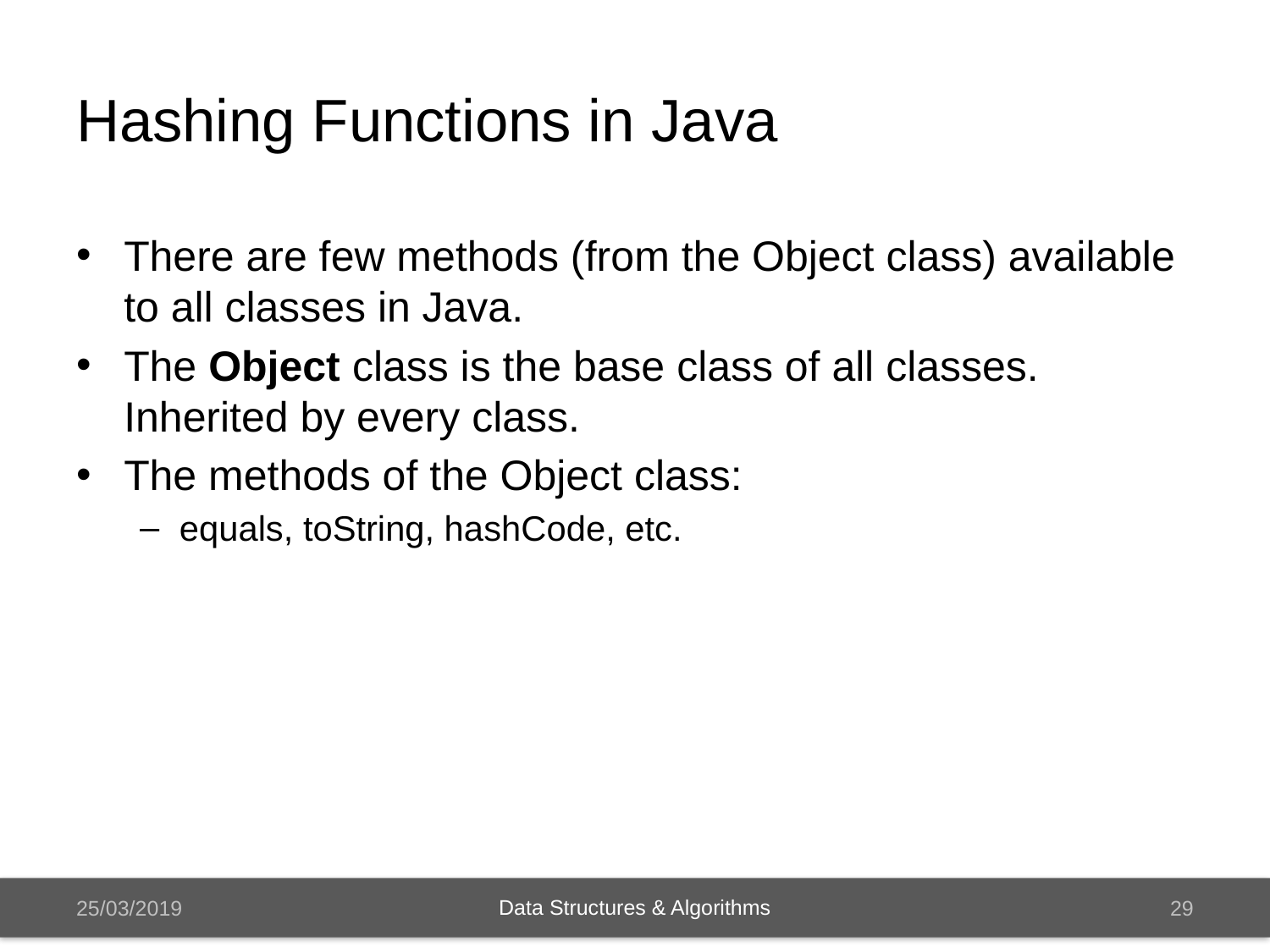

# Hashing Functions in Java
There are few methods (from the Object class) available to all classes in Java.
The Object class is the base class of all classes. Inherited by every class.
The methods of the Object class:
equals, toString, hashCode, etc.
25/03/2019
29